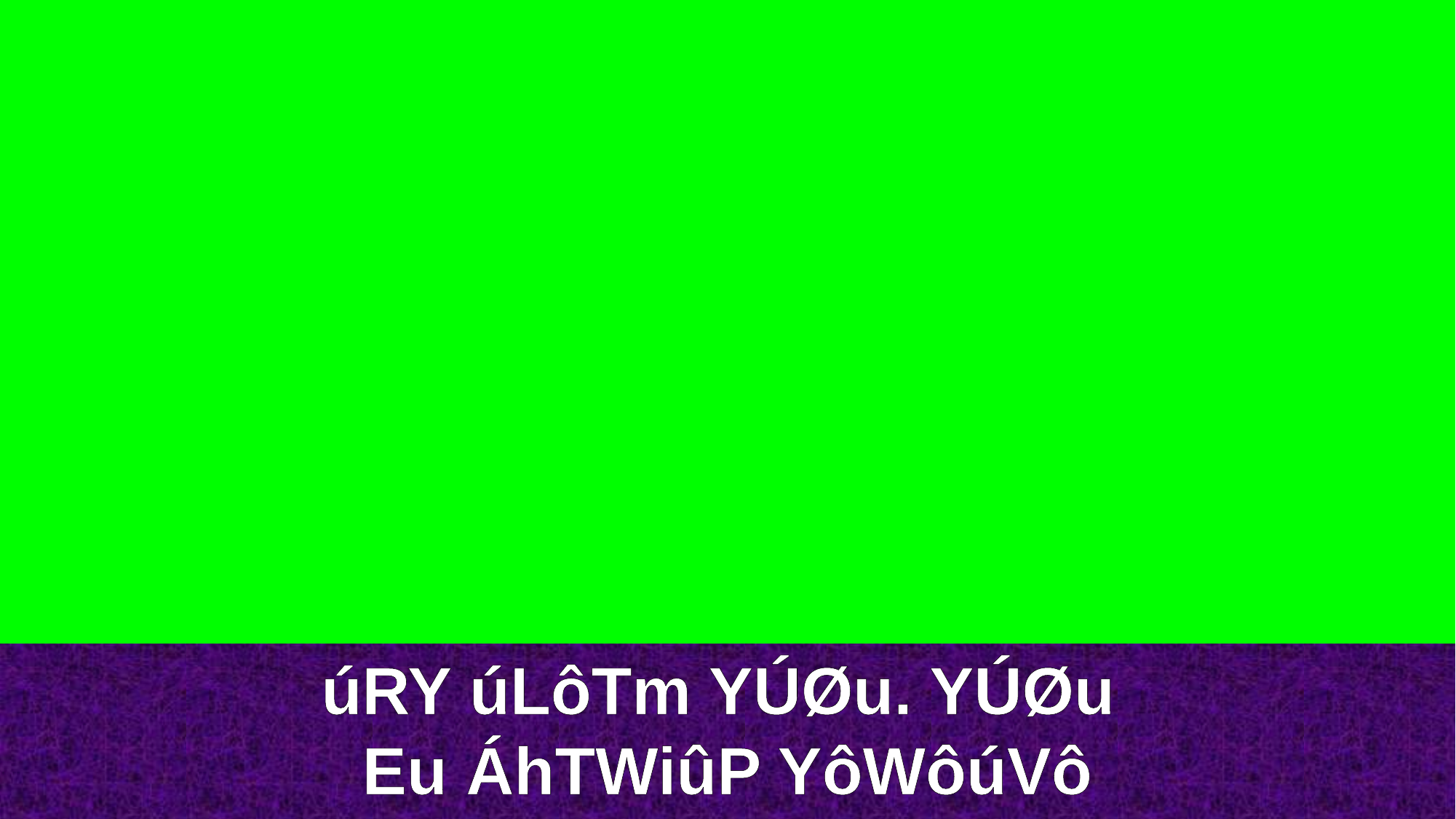

úRY úLôTm YÚØu. YÚØu
Eu ÁhTWiûP YôWôúVô